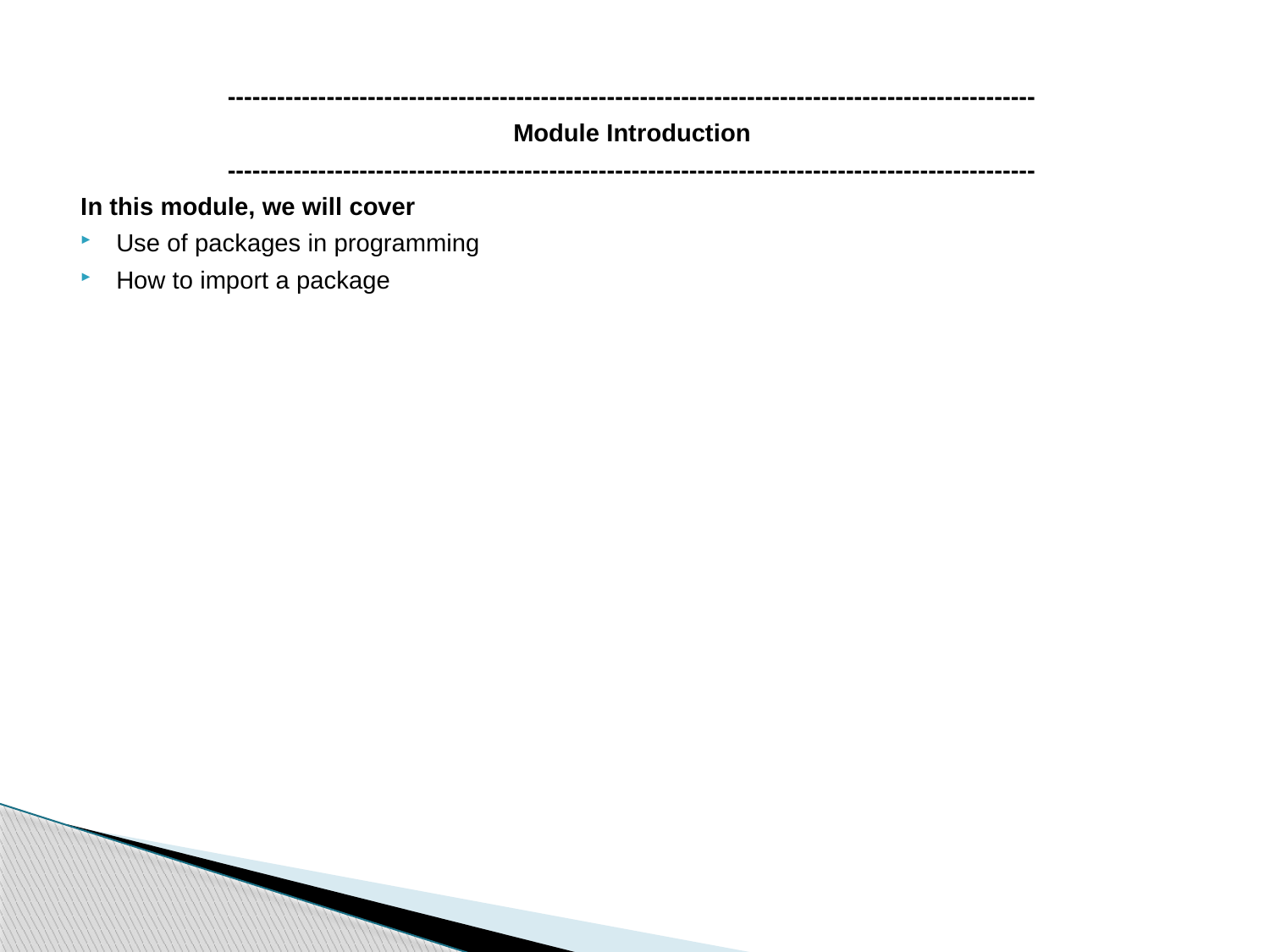

--------------------------------------------------------------------------------------------------
Module Introduction
--------------------------------------------------------------------------------------------------
In this module, we will cover
Use of packages in programming
How to import a package